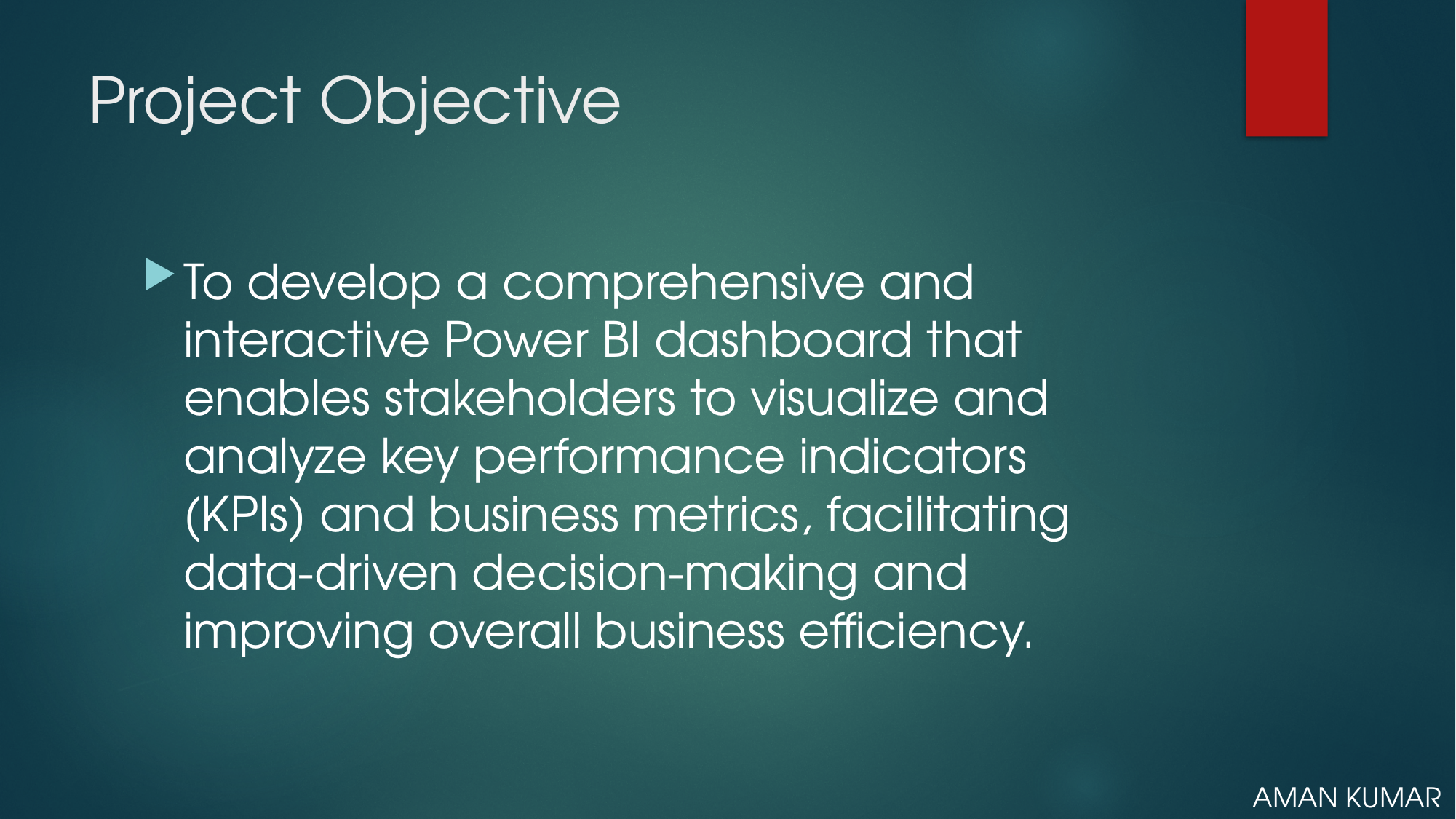

# Project Objective
To develop a comprehensive and interactive Power BI dashboard that enables stakeholders to visualize and analyze key performance indicators (KPIs) and business metrics, facilitating data-driven decision-making and improving overall business efficiency.
AMAN KUMAR